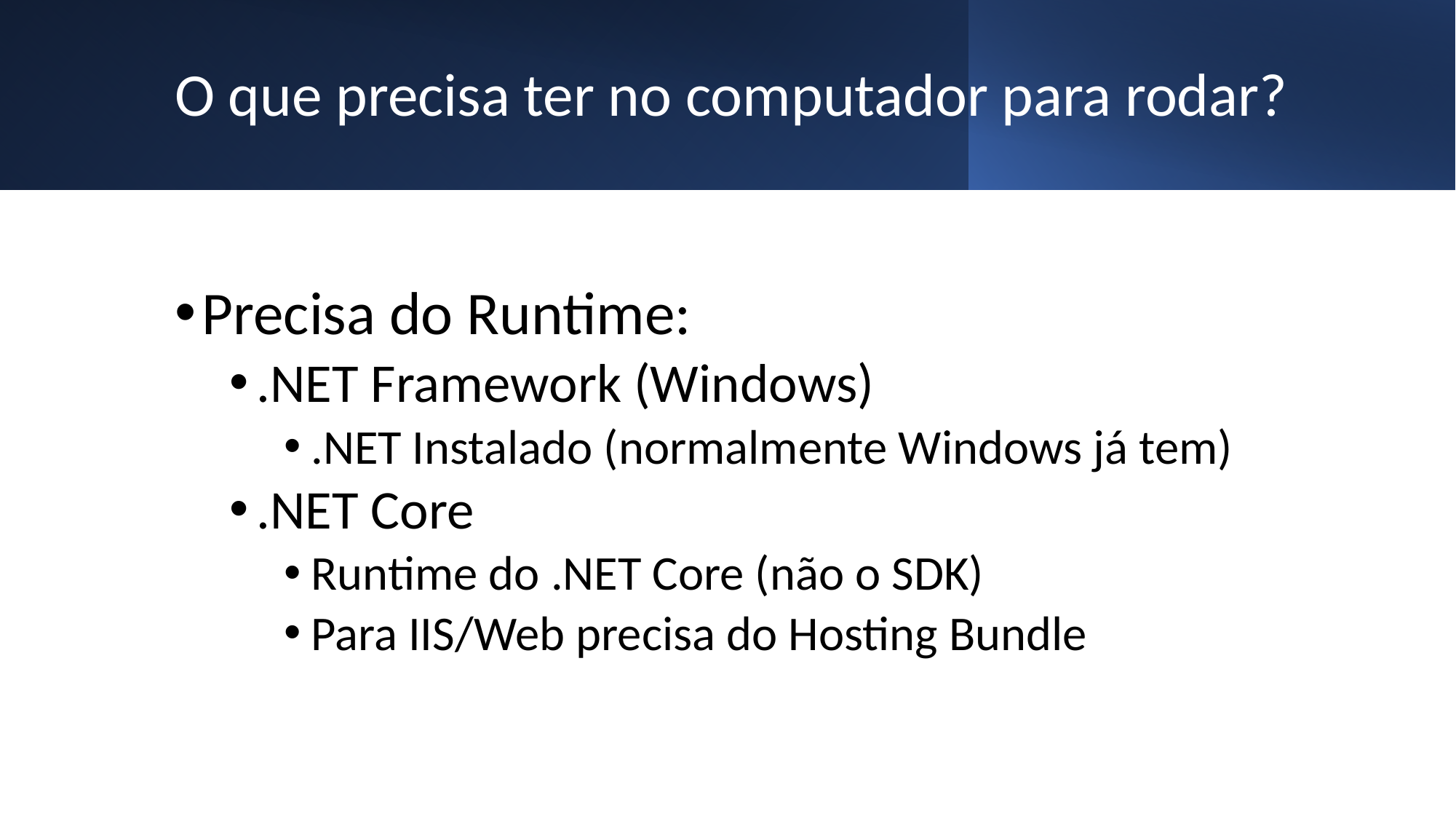

# O que precisa ter no computador para rodar?
Precisa do Runtime:
.NET Framework (Windows)
.NET Instalado (normalmente Windows já tem)
.NET Core
Runtime do .NET Core (não o SDK)
Para IIS/Web precisa do Hosting Bundle